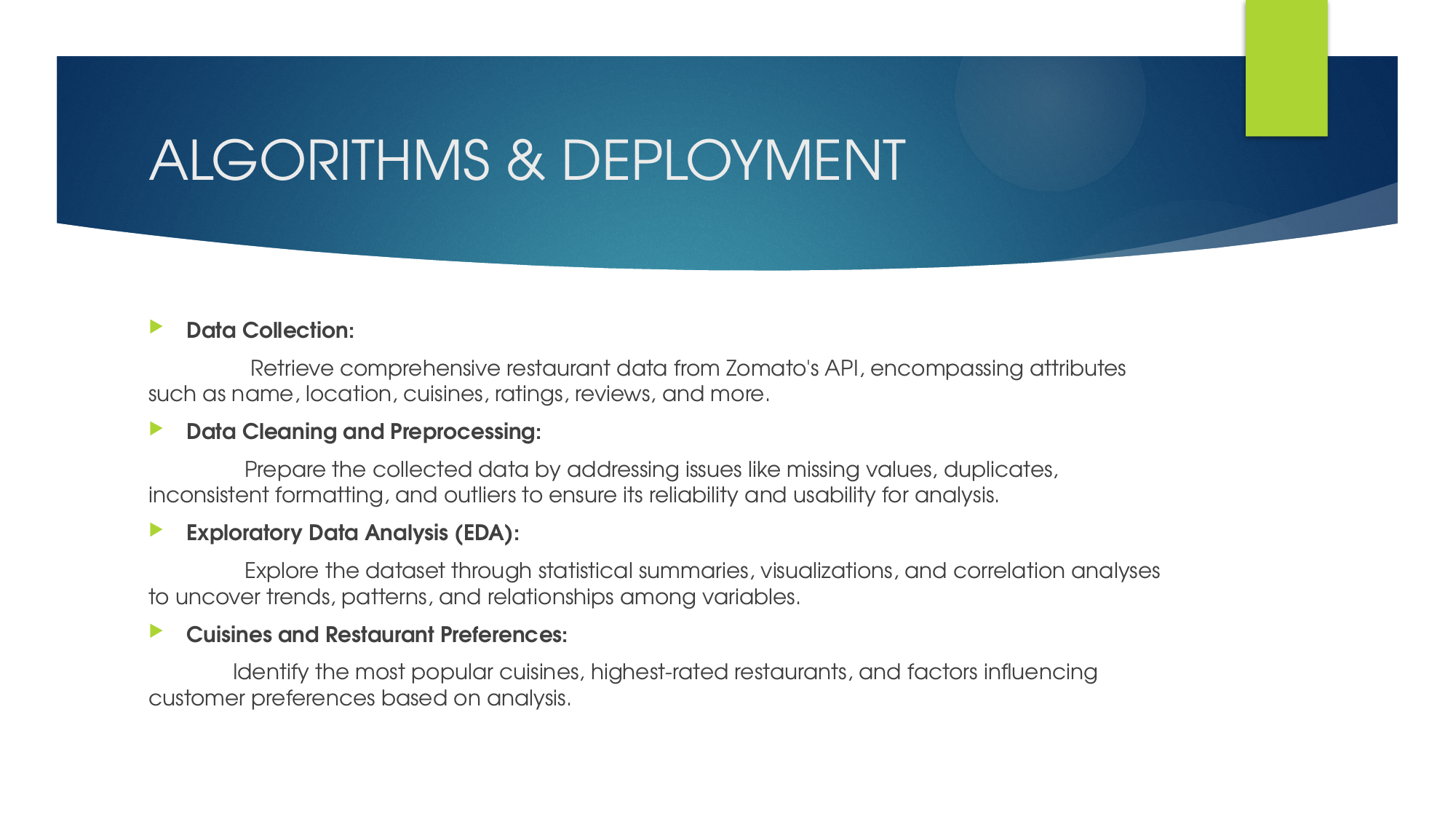

# ALGORITHMS & DEPLOYMENT
Data Collection:
                 Retrieve comprehensive restaurant data from Zomato's API, encompassing attributes such as name, location, cuisines, ratings, reviews, and more.
Data Cleaning and Preprocessing:
                Prepare the collected data by addressing issues like missing values, duplicates, inconsistent formatting, and outliers to ensure its reliability and usability for analysis.
Exploratory Data Analysis (EDA):
                Explore the dataset through statistical summaries, visualizations, and correlation analyses to uncover trends, patterns, and relationships among variables.
Cuisines and Restaurant Preferences:
              Identify the most popular cuisines, highest-rated restaurants, and factors influencing customer preferences based on analysis.